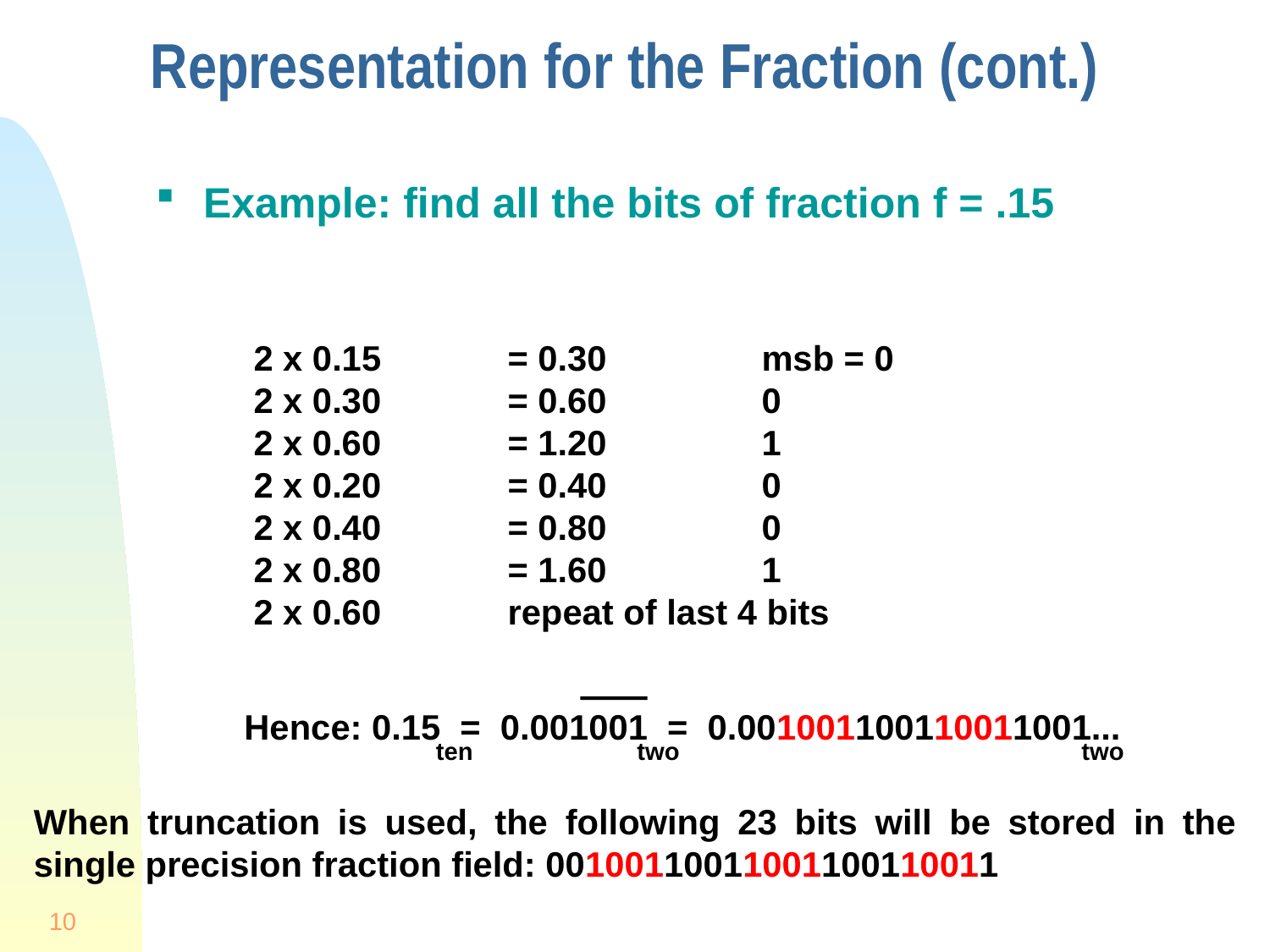

# Representation for the Fraction (cont.)
Example: find all the bits of fraction f = .15
2 x 0.15	= 0.30		msb = 0
2 x 0.30	= 0.60		0
2 x 0.60	= 1.20		1
2 x 0.20	= 0.40		0
2 x 0.40	= 0.80		0
2 x 0.80	= 1.60		1
2 x 0.60 	repeat of last 4 bits
Hence: 0.15  =  0.001001  =  0.001001100110011001...

ten
two
two

When truncation is used, the following 23 bits will be stored in the single precision fraction field: 00100110011001100110011
10